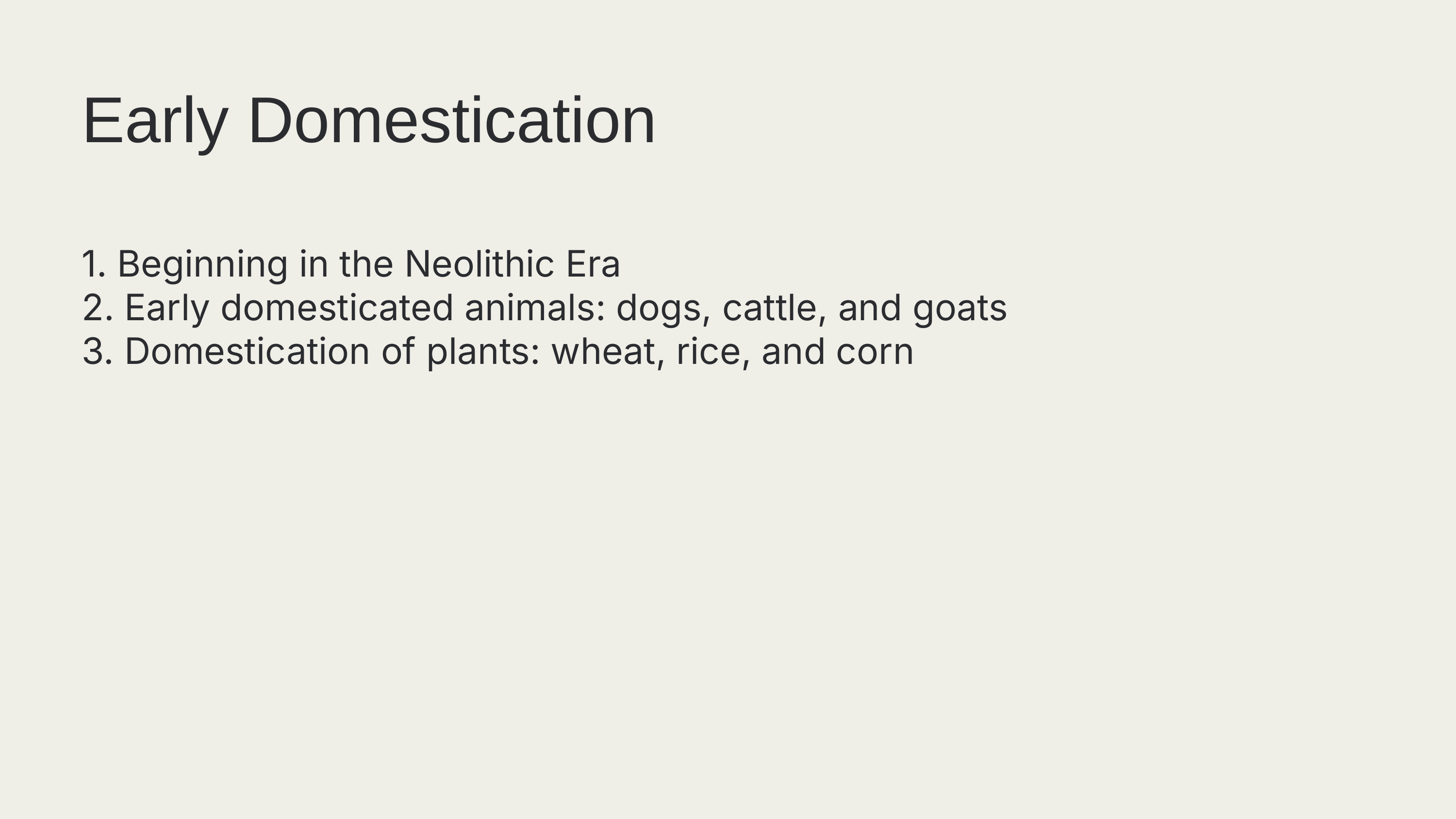

Early Domestication

1. Beginning in the Neolithic Era
2. Early domesticated animals: dogs, cattle, and goats
3. Domestication of plants: wheat, rice, and corn